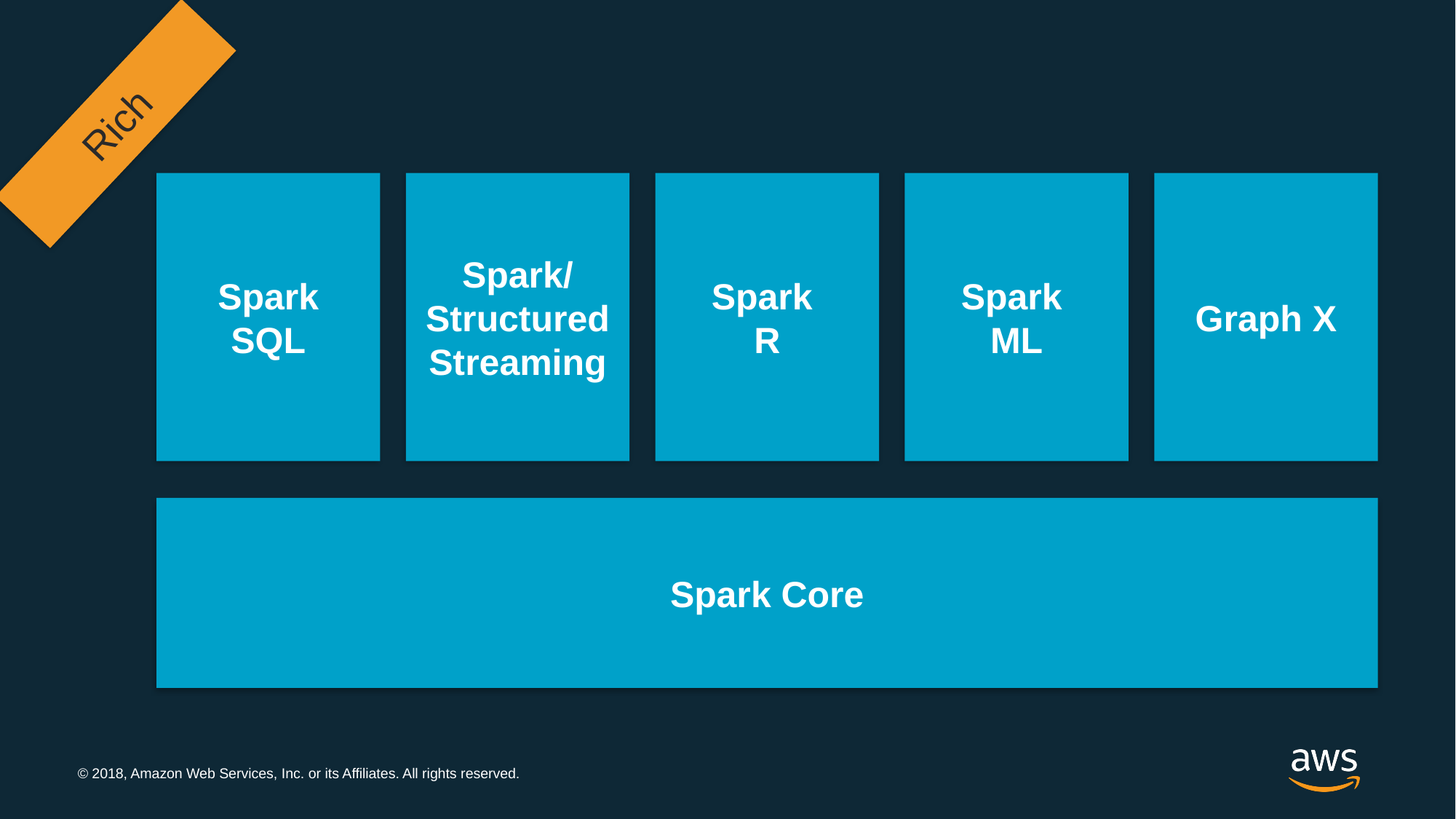

Rich
Graph X
Spark
R
Spark
ML
Spark
SQL
Spark/Structured Streaming
Spark Core